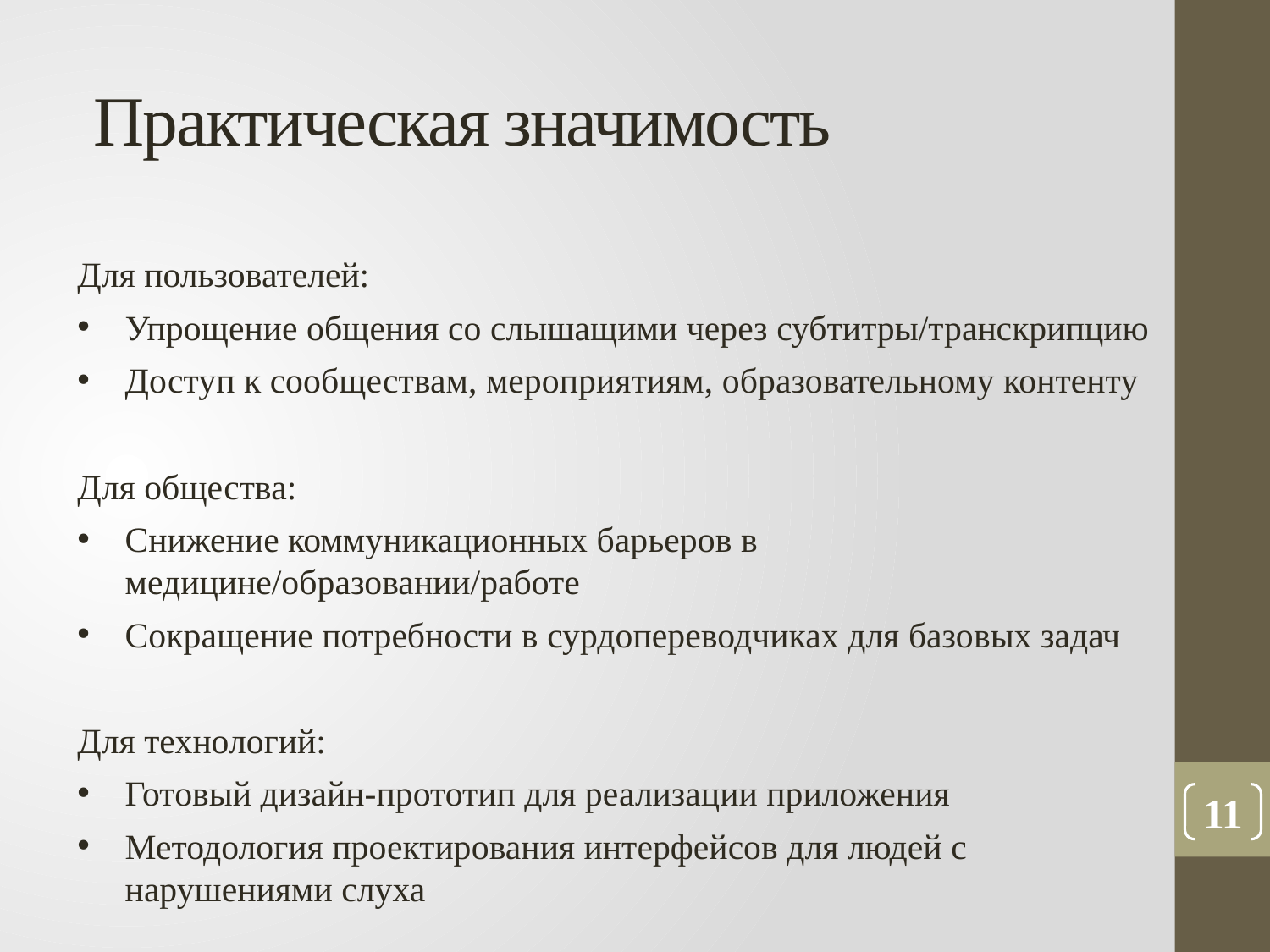

# Практическая значимость
Для пользователей:
Упрощение общения со слышащими через субтитры/транскрипцию
Доступ к сообществам, мероприятиям, образовательному контенту

Для общества:
Снижение коммуникационных барьеров в медицине/образовании/работе
Сокращение потребности в сурдопереводчиках для базовых задач

Для технологий:
Готовый дизайн-прототип для реализации приложения
Методология проектирования интерфейсов для людей с нарушениями слуха
11